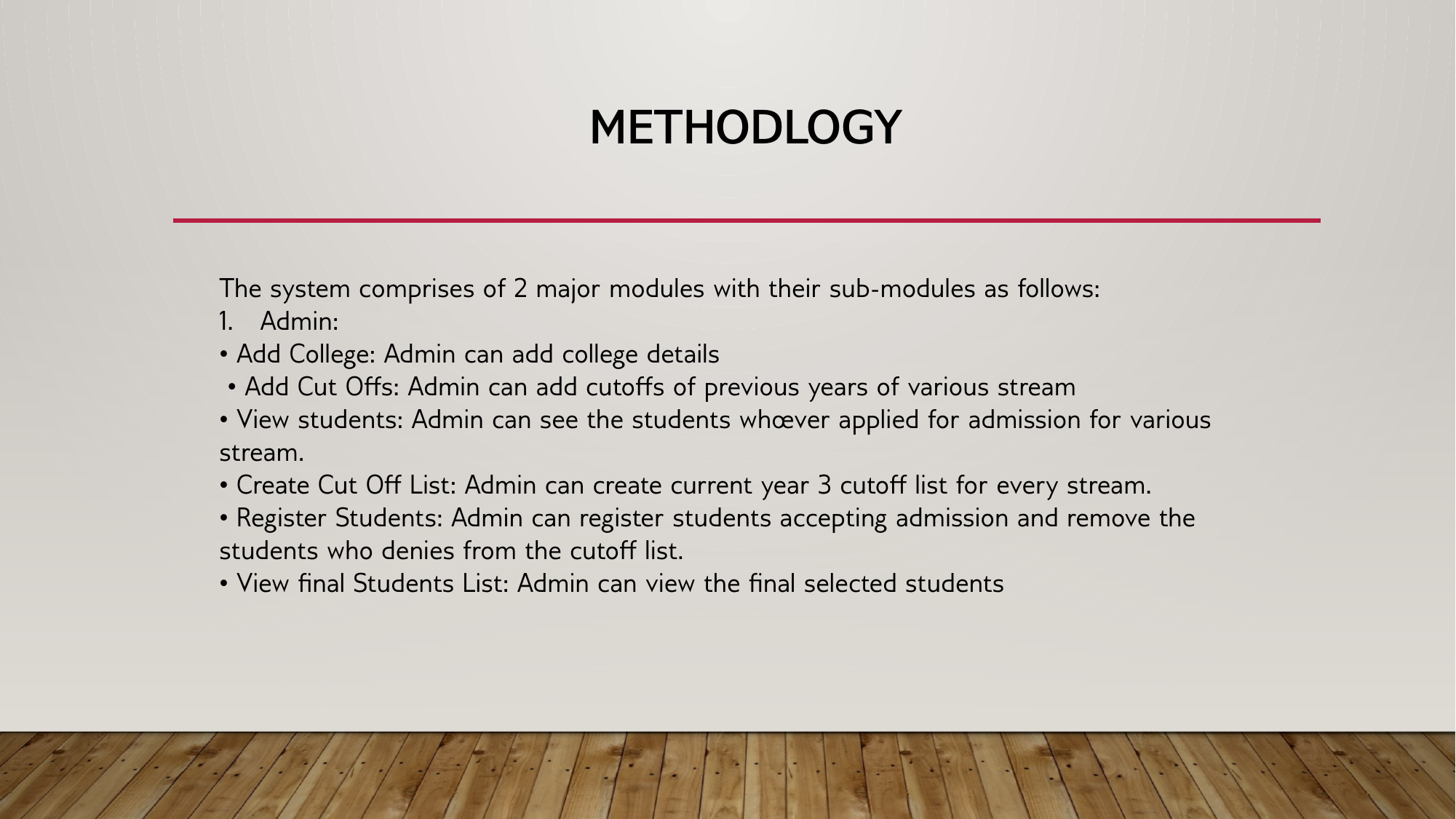

# Methodlogy
The system comprises of 2 major modules with their sub-modules as follows:
Admin:
• Add College: Admin can add college details
 • Add Cut Offs: Admin can add cutoffs of previous years of various stream
• View students: Admin can see the students whoever applied for admission for various stream.
• Create Cut Off List: Admin can create current year 3 cutoff list for every stream.
• Register Students: Admin can register students accepting admission and remove the students who denies from the cutoff list.
• View final Students List: Admin can view the final selected students